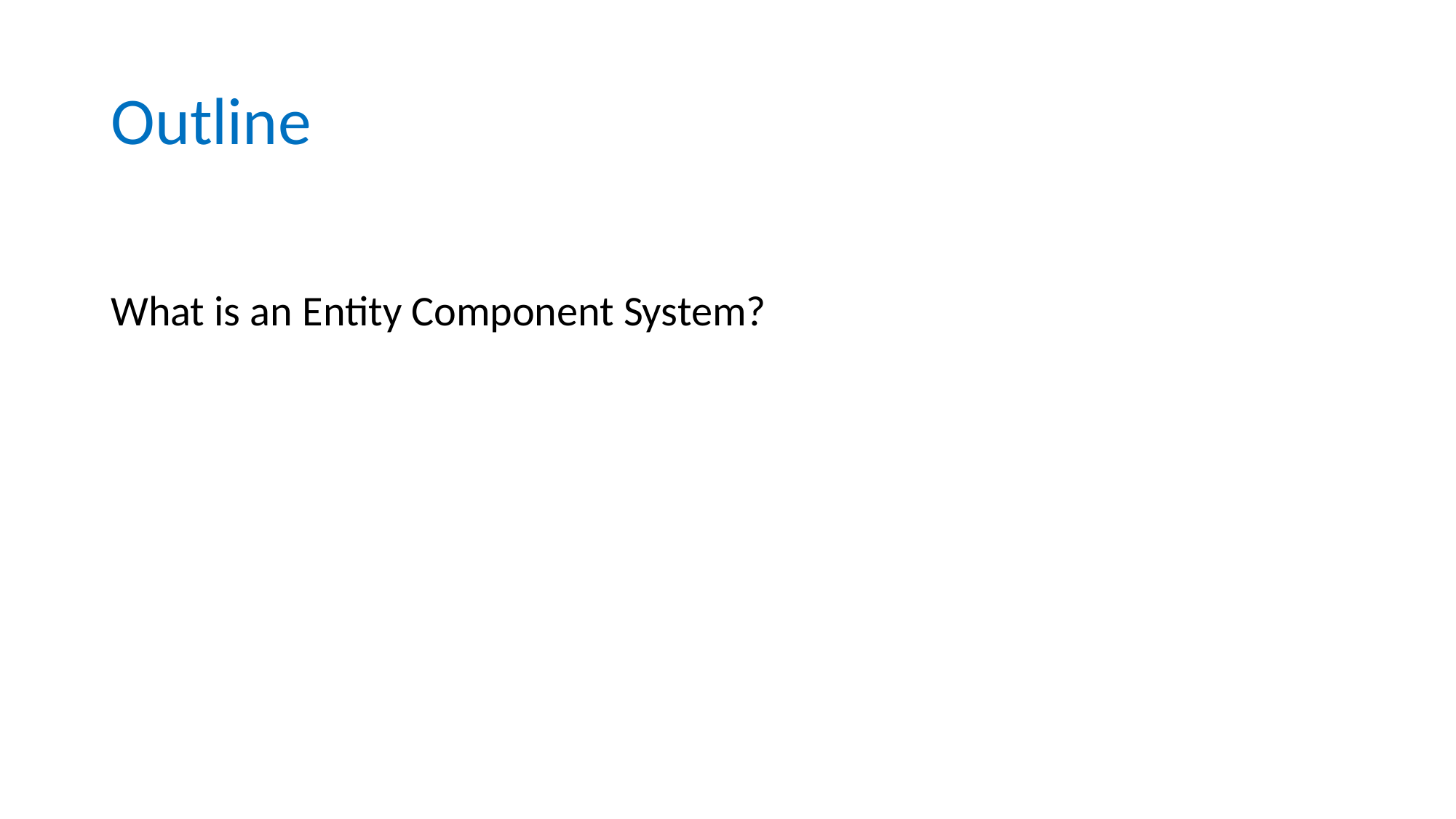

# Outline

What is an Entity Component System?